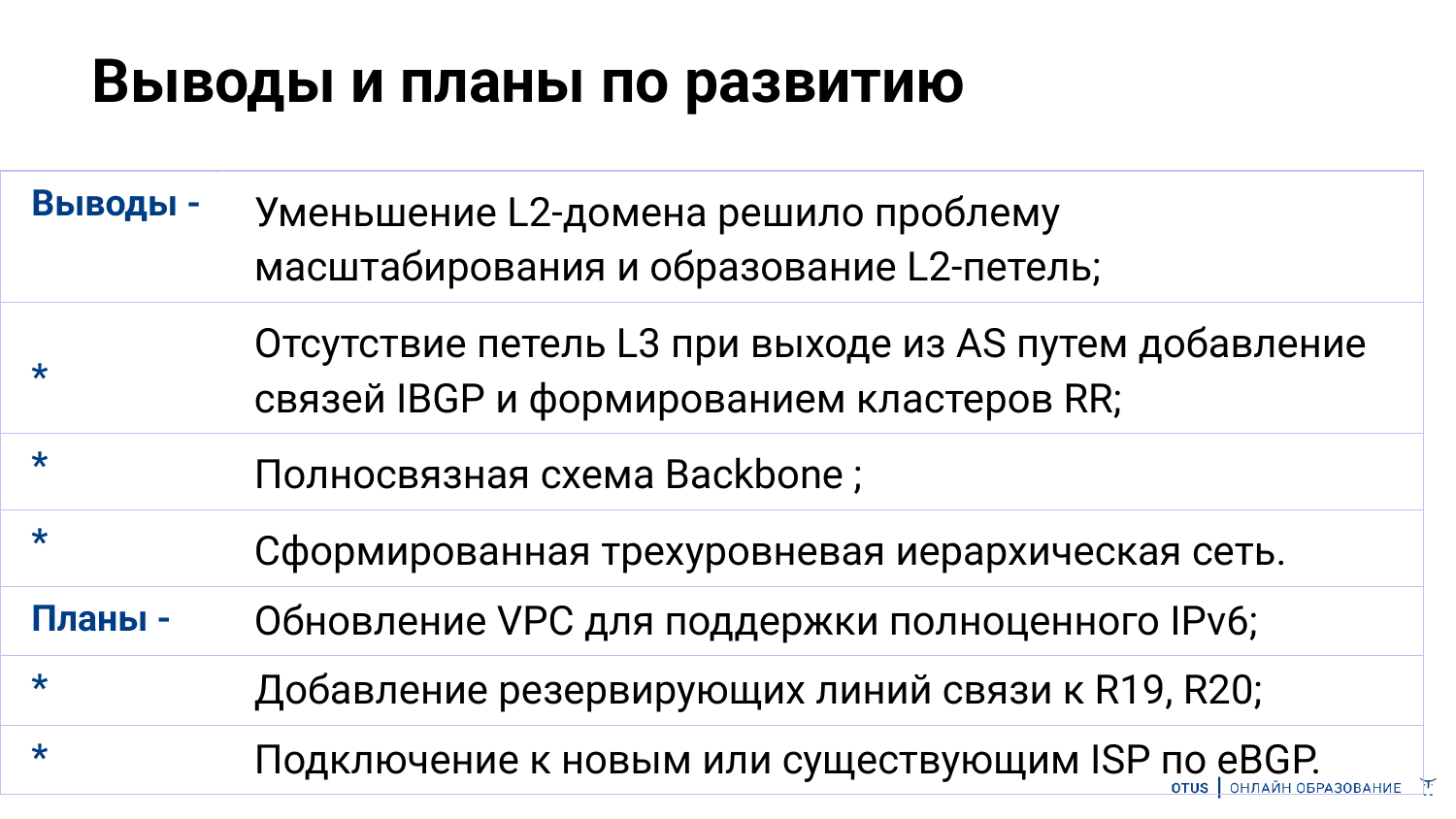

# Выводы и планы по развитию

| Выводы - | Уменьшение L2-домена решило проблему масштабирования и образование L2-петель; |
| --- | --- |
| \* | Отсутствие петель L3 при выходе из AS путем добавление связей IBGP и формированием кластеров RR; |
| \* | Полносвязная схема Backbone ; |
| \* | Сформированная трехуровневая иерархическая сеть. |
| Планы - | Обновление VPC для поддержки полноценного IPv6; |
| \* | Добавление резервирующих линий связи к R19, R20; |
| \* | Подключение к новым или существующим ISP по eBGP. |